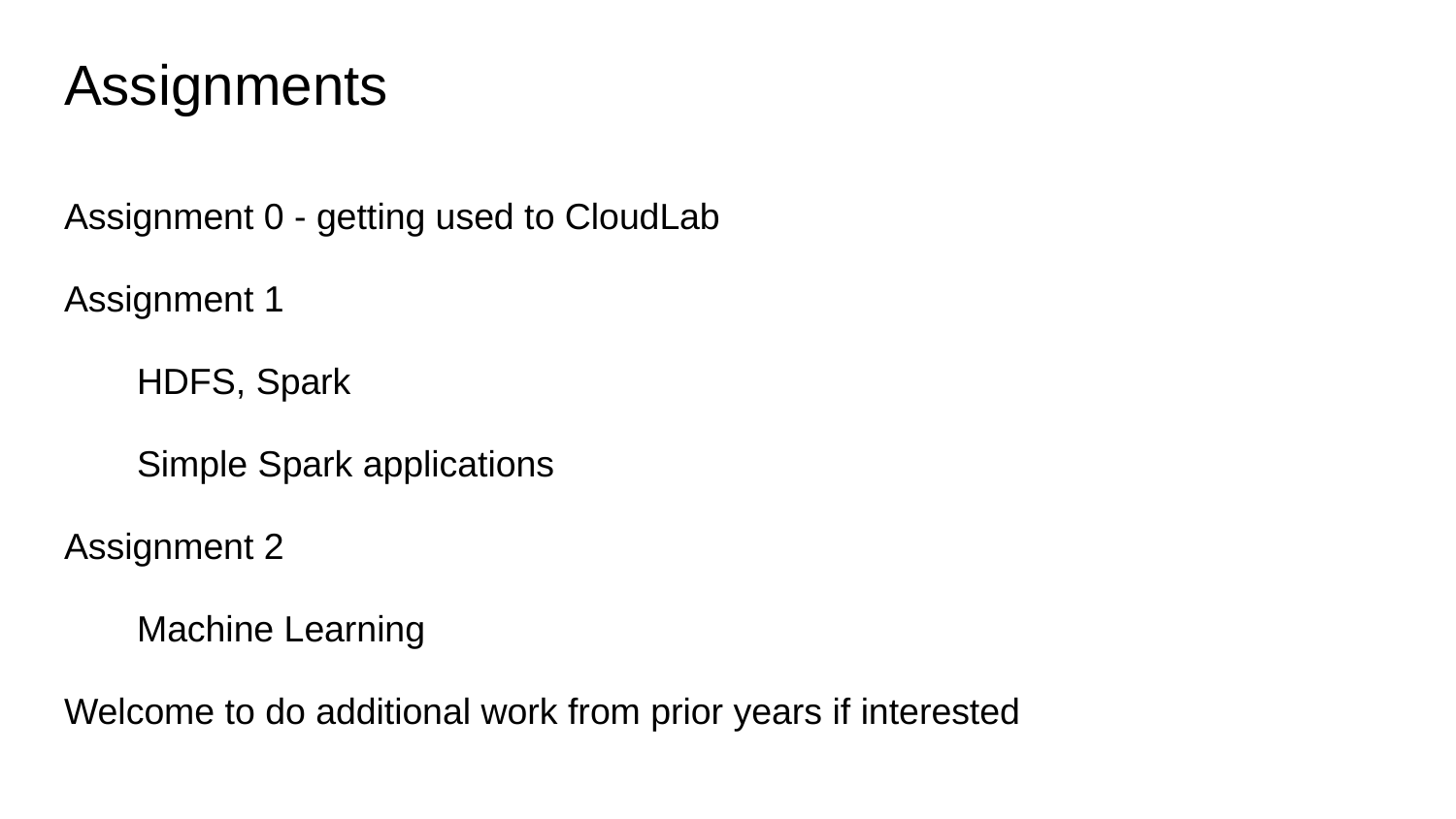

# Assignments
Assignment 0 - getting used to CloudLab
Assignment 1
HDFS, Spark
Simple Spark applications
Assignment 2
Machine Learning
Welcome to do additional work from prior years if interested